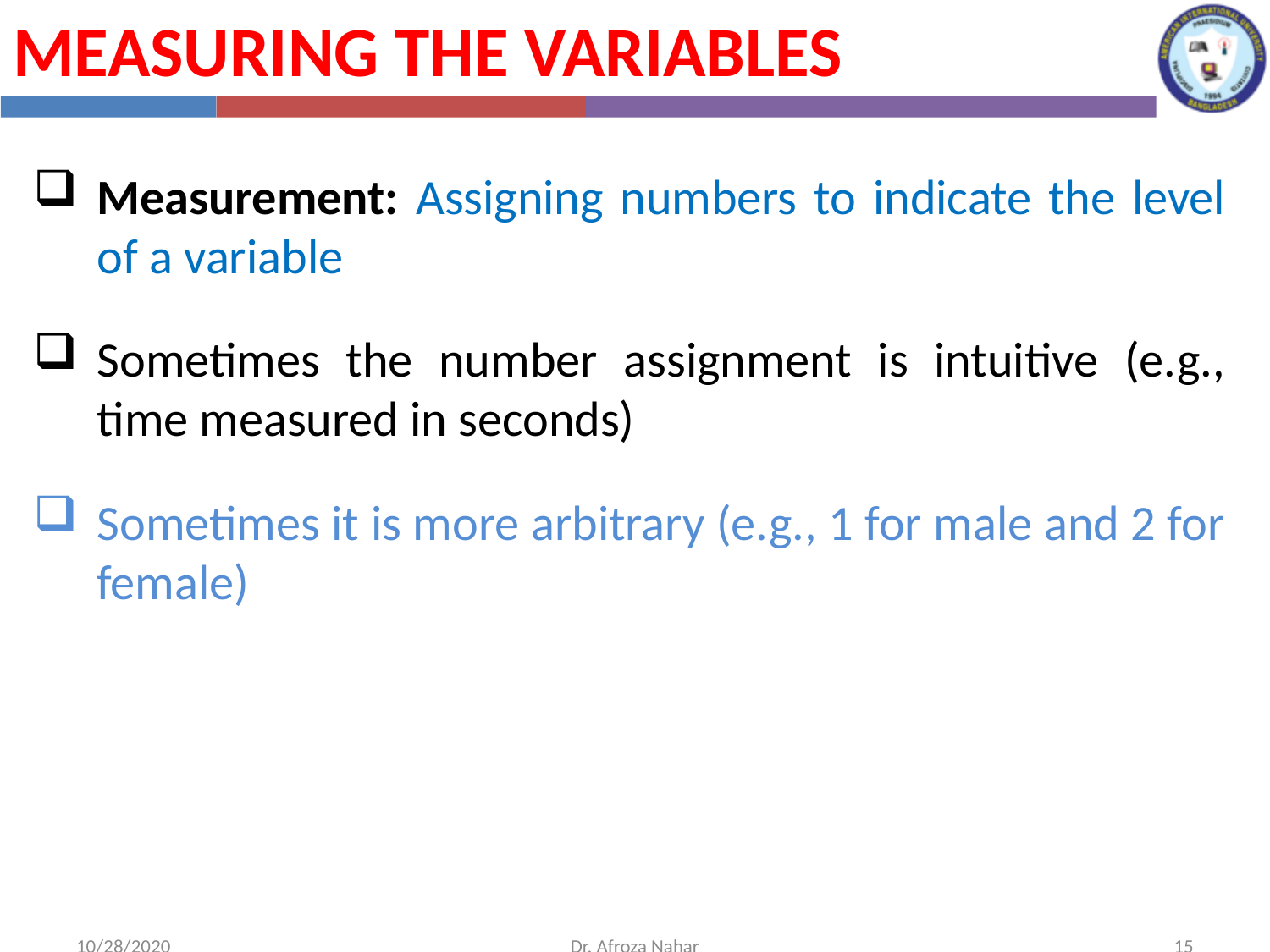

Measuring the Variables
Measurement: Assigning numbers to indicate the level of a variable

Sometimes the number assignment is intuitive (e.g., time measured in seconds)

Sometimes it is more arbitrary (e.g., 1 for male and 2 for female)

10/28/2020
Dr. Afroza Nahar
15